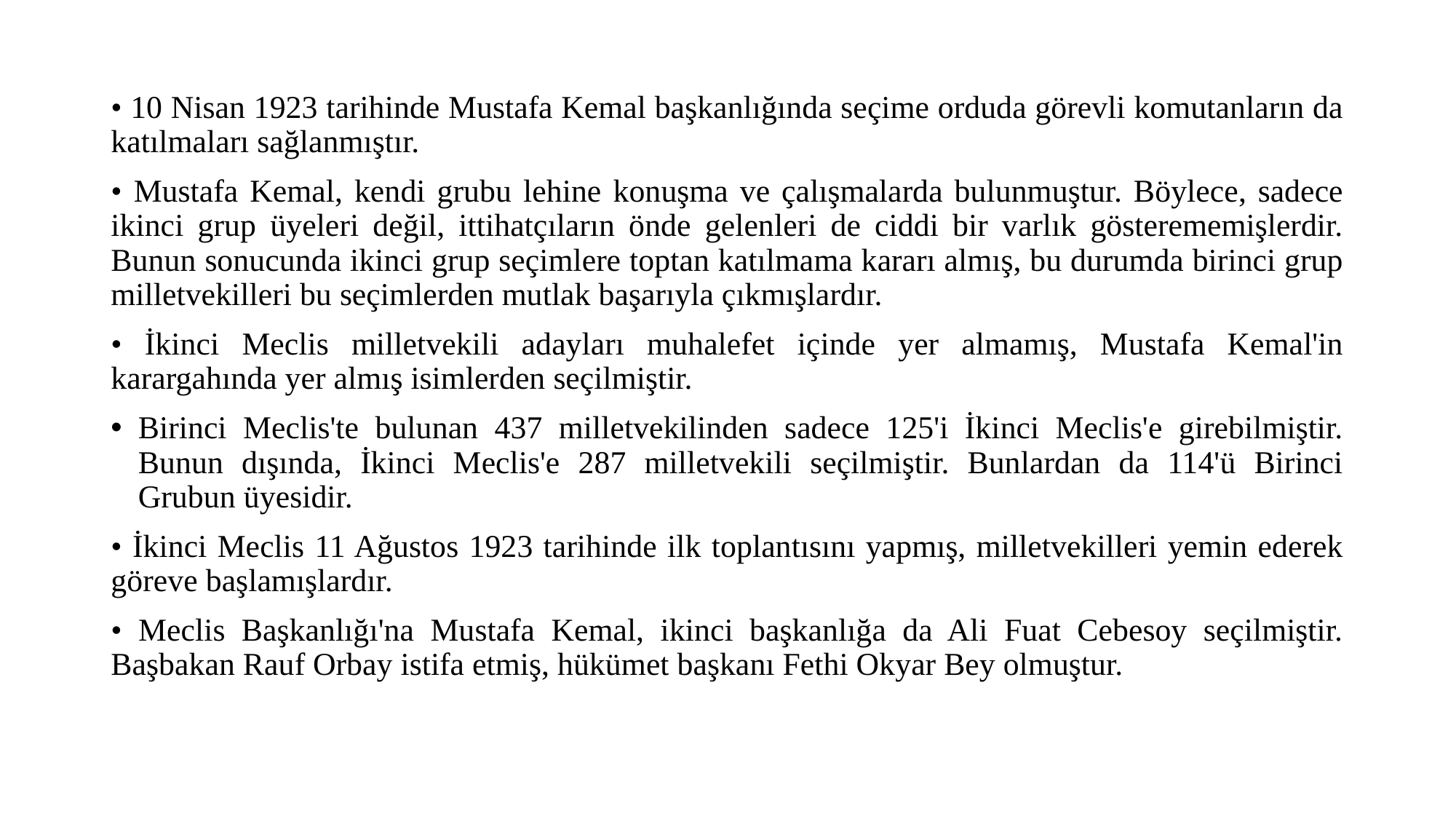

• 10 Nisan 1923 tarihinde Mustafa Kemal başkanlığında seçime orduda görevli komutanların da katılmaları sağlanmıştır.
• Mustafa Kemal, kendi grubu lehine konuşma ve çalışmalarda bulunmuştur. Böylece, sadece ikinci grup üyeleri değil, ittihatçıların önde gelenleri de ciddi bir varlık gösterememişlerdir. Bunun sonucunda ikinci grup seçimlere toptan katılmama kararı almış, bu durumda birinci grup milletvekilleri bu seçimlerden mutlak başarıyla çıkmışlardır.
• İkinci Meclis milletvekili adayları muhalefet içinde yer almamış, Mustafa Kemal'in karargahında yer almış isimlerden seçilmiştir.
Birinci Meclis'te bulunan 437 milletvekilinden sadece 125'i İkinci Meclis'e girebilmiştir. Bunun dışında, İkinci Meclis'e 287 milletvekili seçilmiştir. Bunlardan da 114'ü Birinci Grubun üyesidir.
• İkinci Meclis 11 Ağustos 1923 tarihinde ilk toplantısını yapmış, milletvekilleri yemin ederek göreve başlamışlardır.
• Meclis Başkanlığı'na Mustafa Kemal, ikinci başkanlığa da Ali Fuat Cebesoy seçilmiştir. Başbakan Rauf Orbay istifa etmiş, hükümet başkanı Fethi Okyar Bey olmuştur.